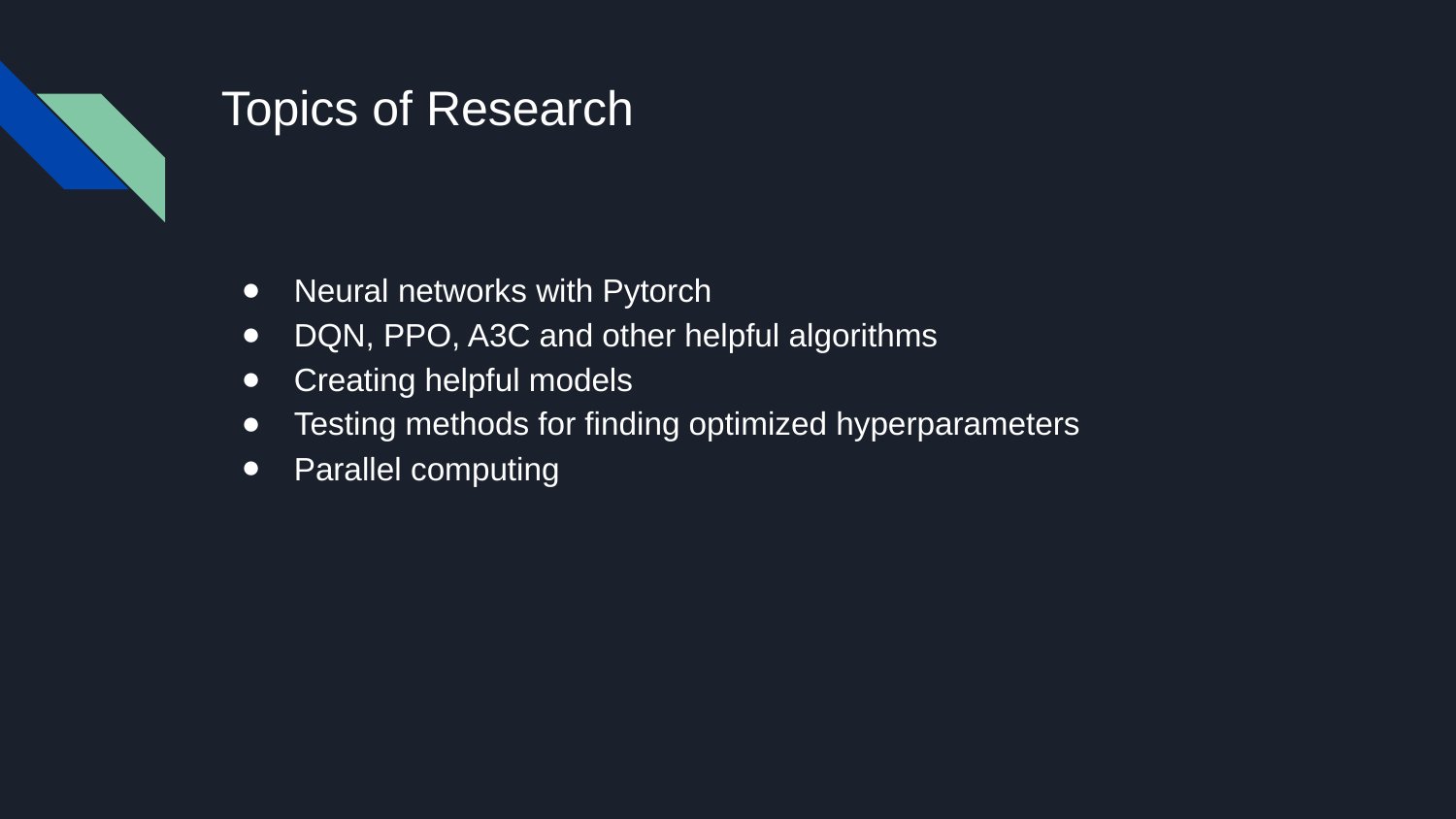

# Topics of Research
Neural networks with Pytorch
DQN, PPO, A3C and other helpful algorithms
Creating helpful models
Testing methods for finding optimized hyperparameters
Parallel computing